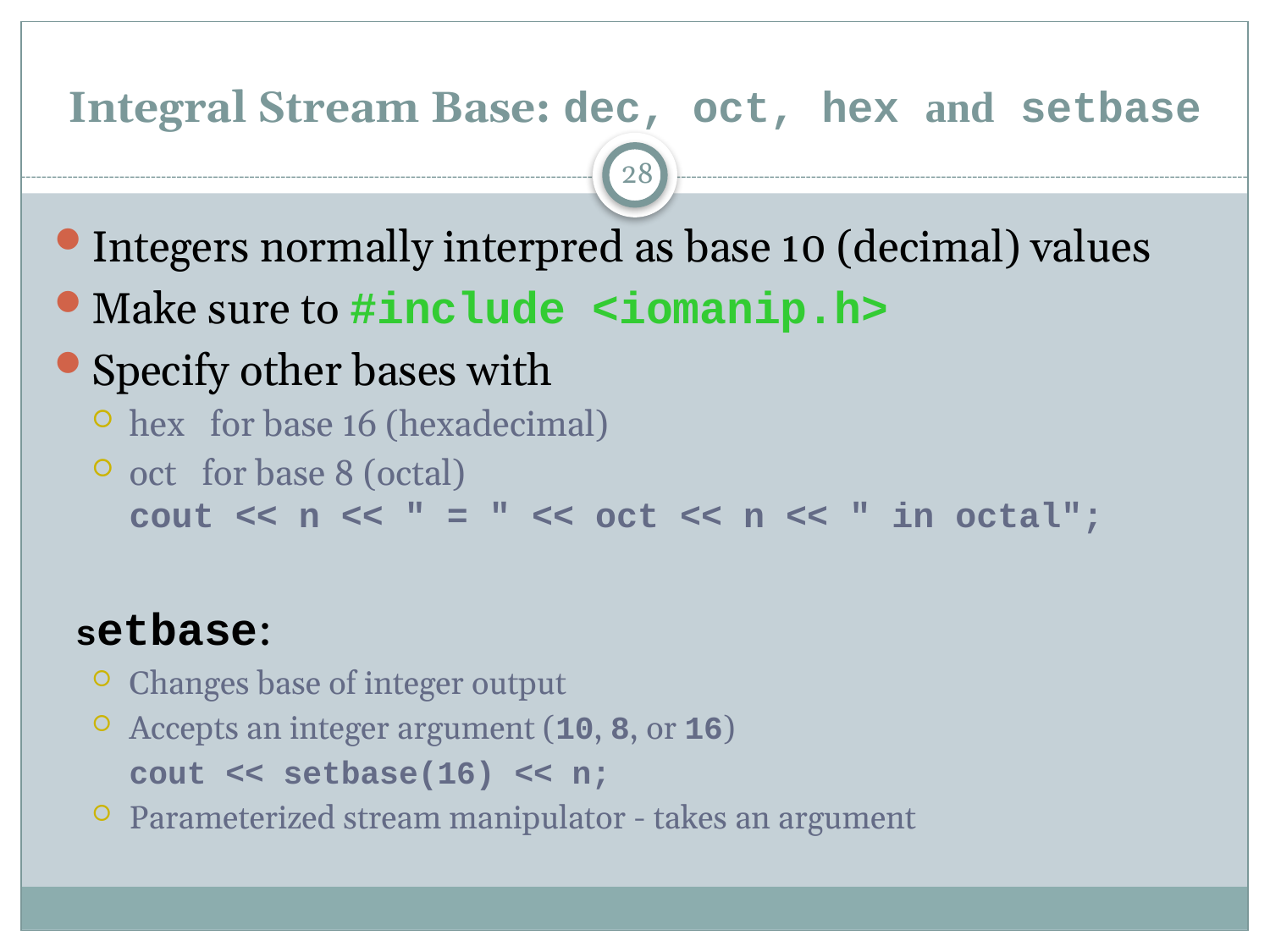

# Integral Stream Base: dec, oct, hex and setbase
28
Integers normally interpred as base 10 (decimal) values
Make sure to #include <iomanip.h>
Specify other bases with
hex   for base 16 (hexadecimal)
oct   for base 8 (octal)
cout << n << " = " << oct << n << " in octal";

 setbase:
Changes base of integer output
Accepts an integer argument (10, 8, or 16)
	cout << setbase(16) << n;
Parameterized stream manipulator - takes an argument